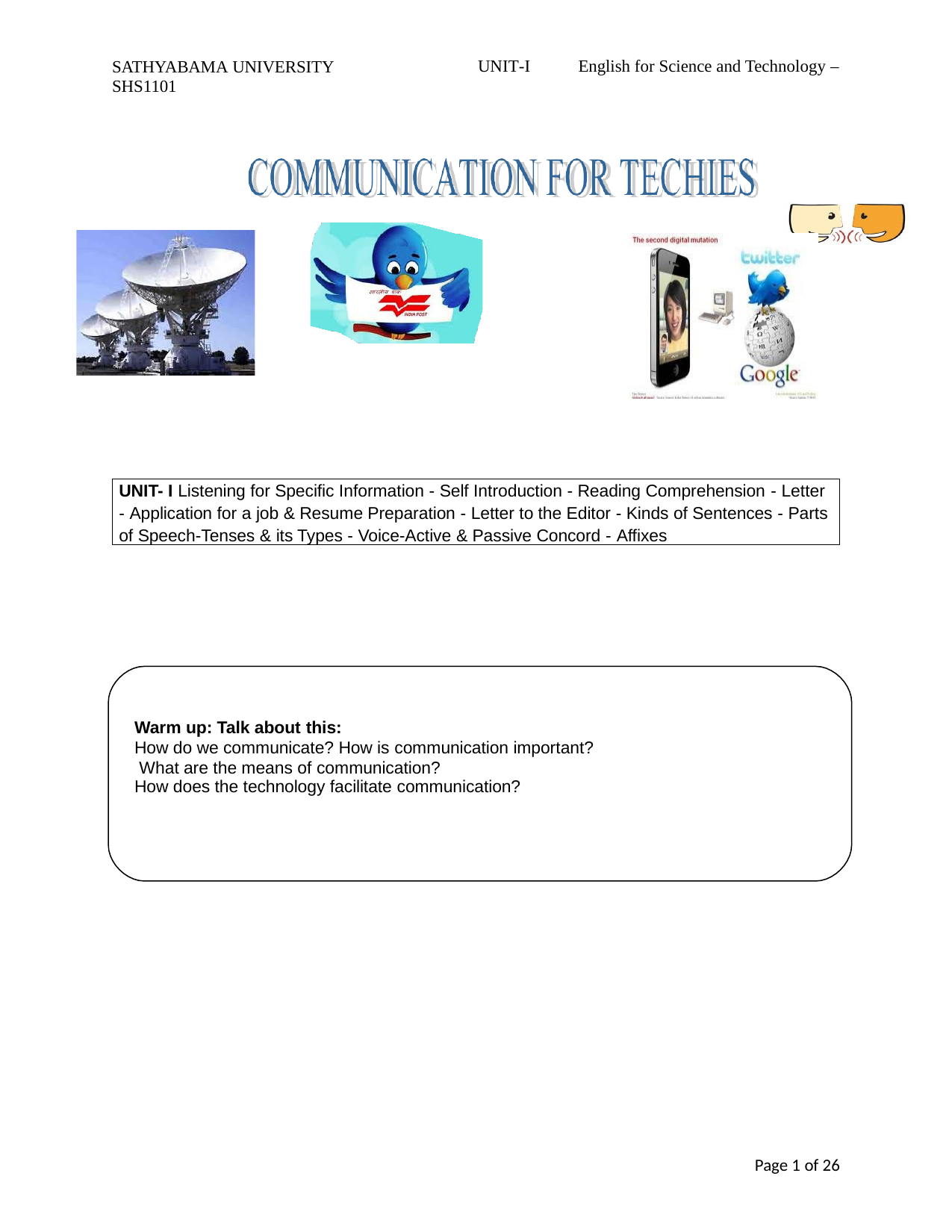

SATHYABAMA UNIVERSITY  SHS1101
UNIT-I
English for Science and Technology –

UNIT- I Listening for Specific Information - Self Introduction - Reading Comprehension - Letter
- Application for a job & Resume Preparation - Letter to the Editor - Kinds of Sentences - Parts  of Speech-Tenses & its Types - Voice-Active & Passive Concord - Affixes

Warm up: Talk about this:
How do we communicate? How is communication important?  What are the means of communication?
How does the technology facilitate communication?
Page 1 of 26